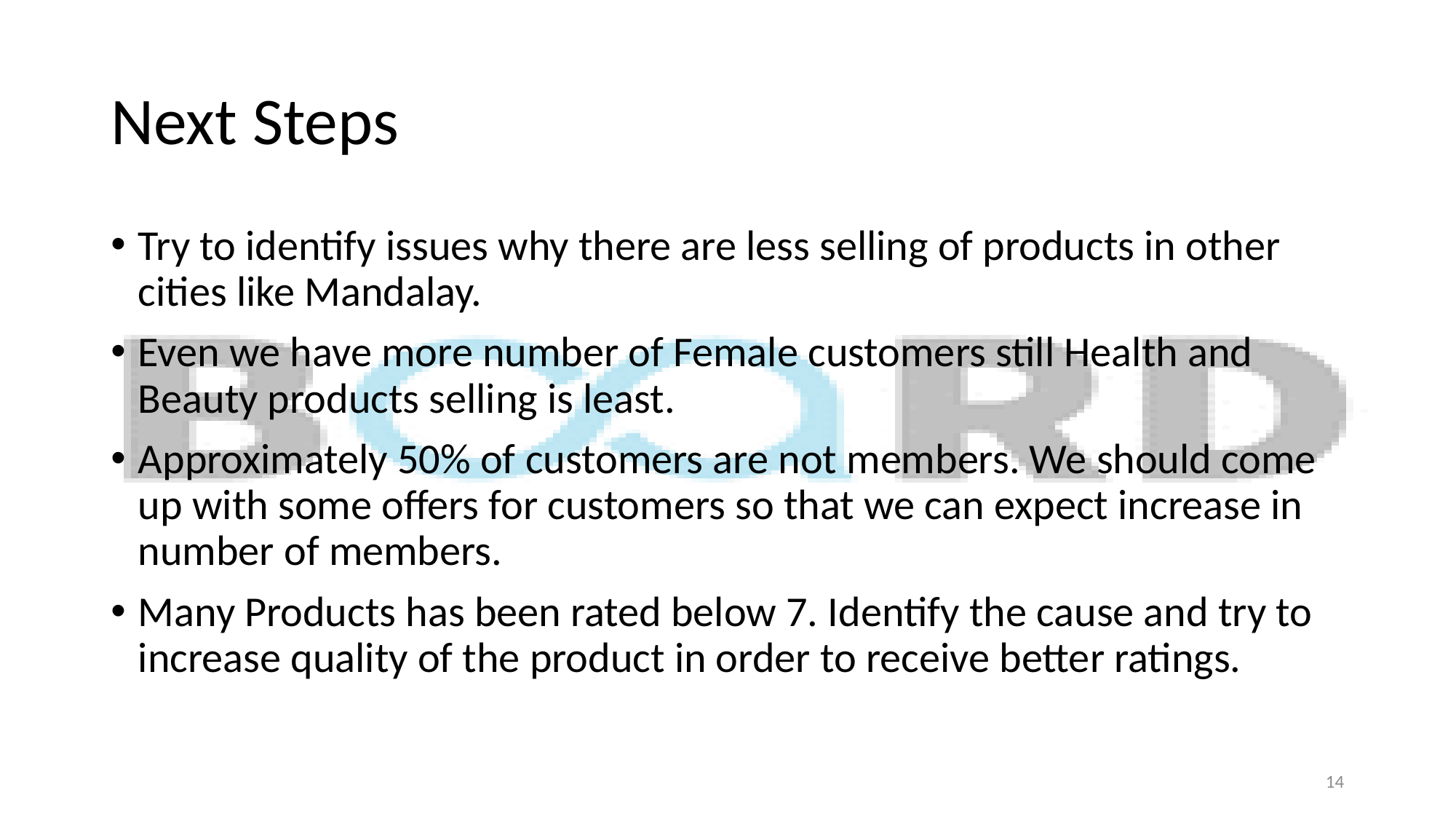

# Next Steps
Try to identify issues why there are less selling of products in other cities like Mandalay.
Even we have more number of Female customers still Health and Beauty products selling is least.
Approximately 50% of customers are not members. We should come up with some offers for customers so that we can expect increase in number of members.
Many Products has been rated below 7. Identify the cause and try to increase quality of the product in order to receive better ratings.

14